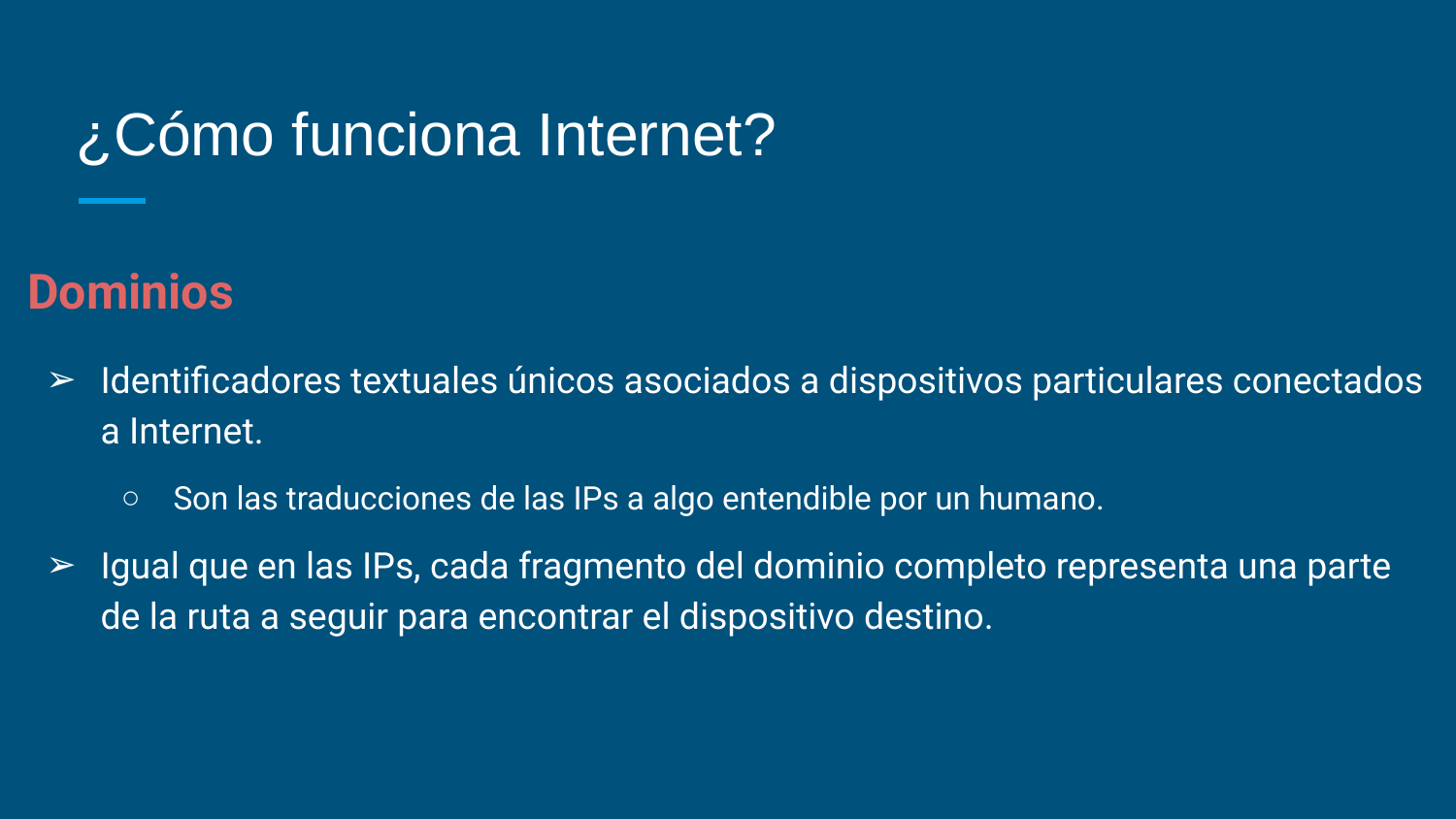

# ¿Cómo funciona Internet?
Dominios
Identificadores textuales únicos asociados a dispositivos particulares conectados a Internet.
Son las traducciones de las IPs a algo entendible por un humano.
Igual que en las IPs, cada fragmento del dominio completo representa una parte de la ruta a seguir para encontrar el dispositivo destino.